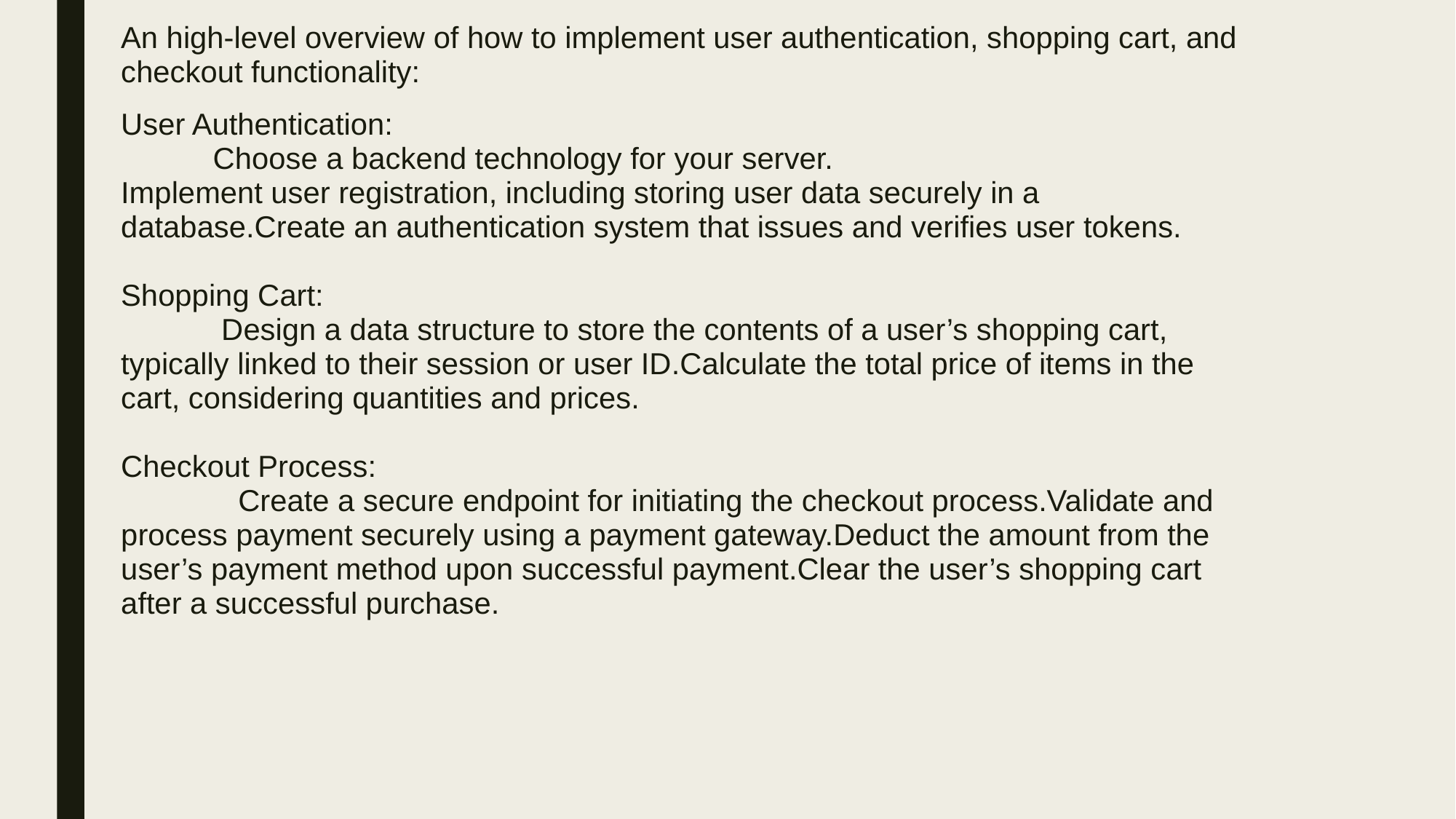

An high-level overview of how to implement user authentication, shopping cart, and checkout functionality:
User Authentication:
           Choose a backend technology for your server.
Implement user registration, including storing user data securely in a database.Create an authentication system that issues and verifies user tokens.
Shopping Cart:
            Design a data structure to store the contents of a user’s shopping cart, typically linked to their session or user ID.Calculate the total price of items in the cart, considering quantities and prices.
Checkout Process:
              Create a secure endpoint for initiating the checkout process.Validate and process payment securely using a payment gateway.Deduct the amount from the user’s payment method upon successful payment.Clear the user’s shopping cart after a successful purchase.